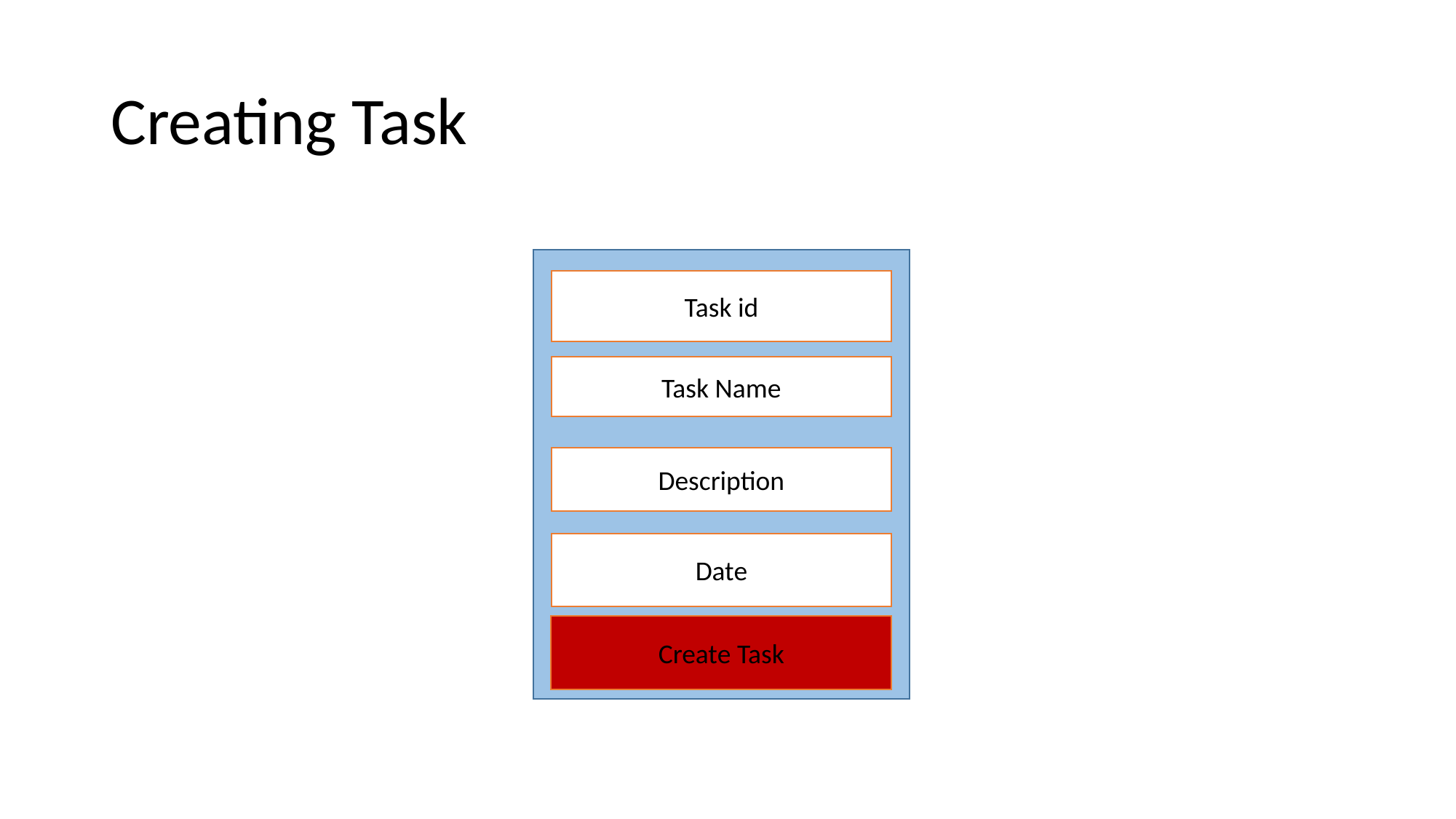

# Creating Task

Task id
Task Name

Description
Date
Create Task